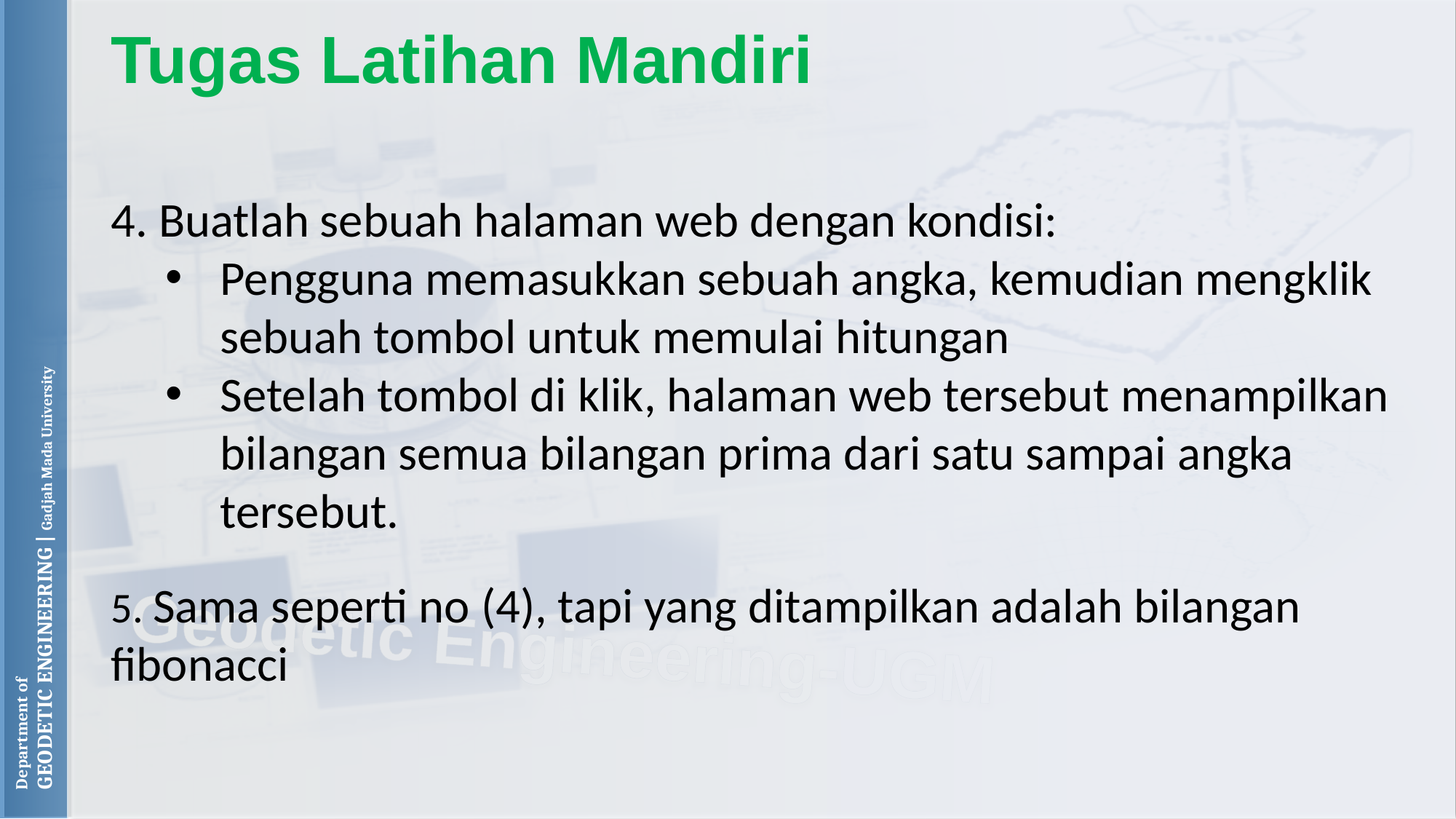

Tugas Latihan Mandiri
4. Buatlah sebuah halaman web dengan kondisi:
Pengguna memasukkan sebuah angka, kemudian mengklik sebuah tombol untuk memulai hitungan
Setelah tombol di klik, halaman web tersebut menampilkan bilangan semua bilangan prima dari satu sampai angka tersebut.

5. Sama seperti no (4), tapi yang ditampilkan adalah bilangan fibonacci